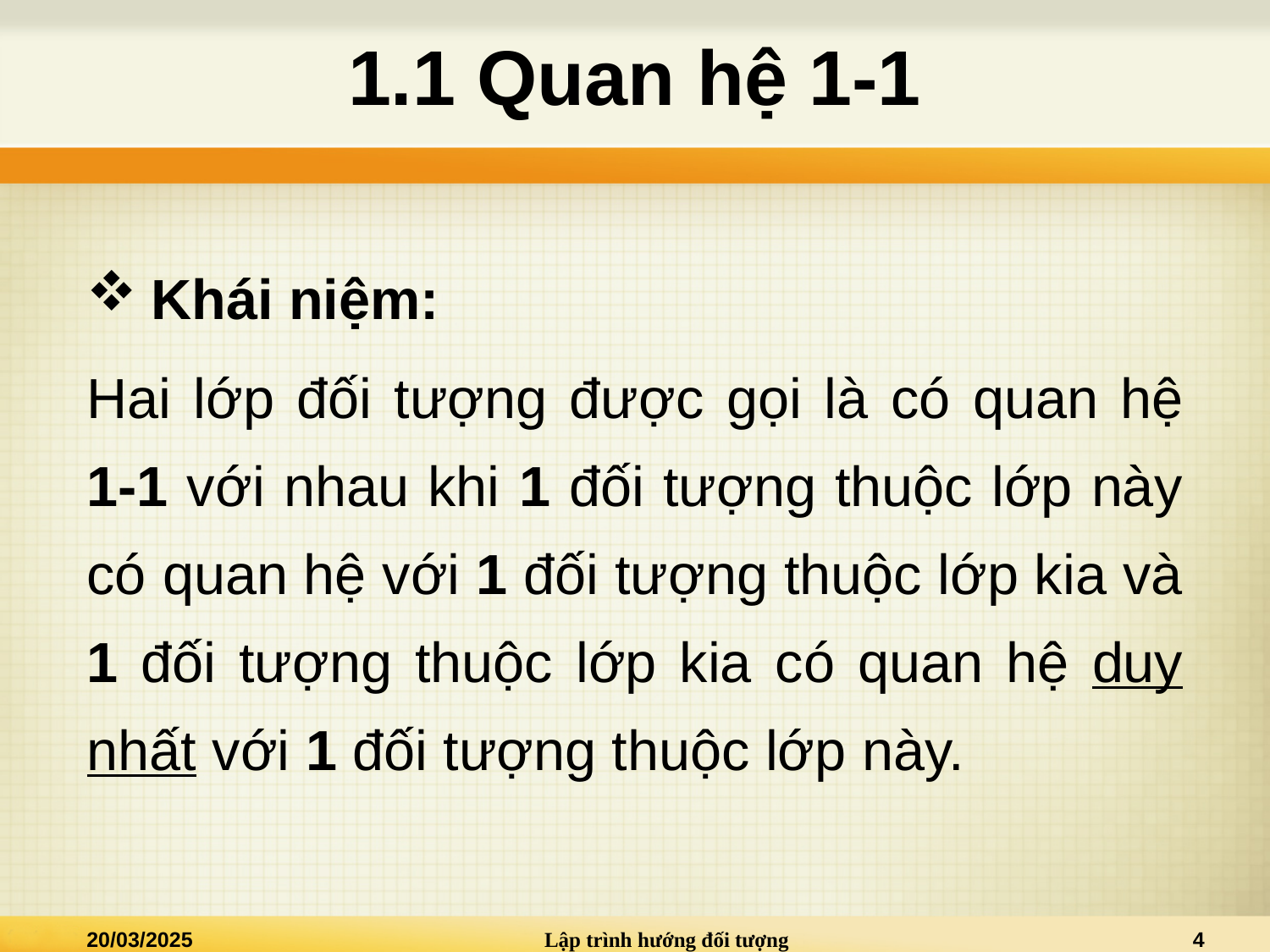

# 1.1 Quan hệ 1-1
Khái niệm:
Hai lớp đối tượng được gọi là có quan hệ 1-1 với nhau khi 1 đối tượng thuộc lớp này có quan hệ với 1 đối tượng thuộc lớp kia và 1 đối tượng thuộc lớp kia có quan hệ duy nhất với 1 đối tượng thuộc lớp này.
20/03/2025
Lập trình hướng đối tượng
4